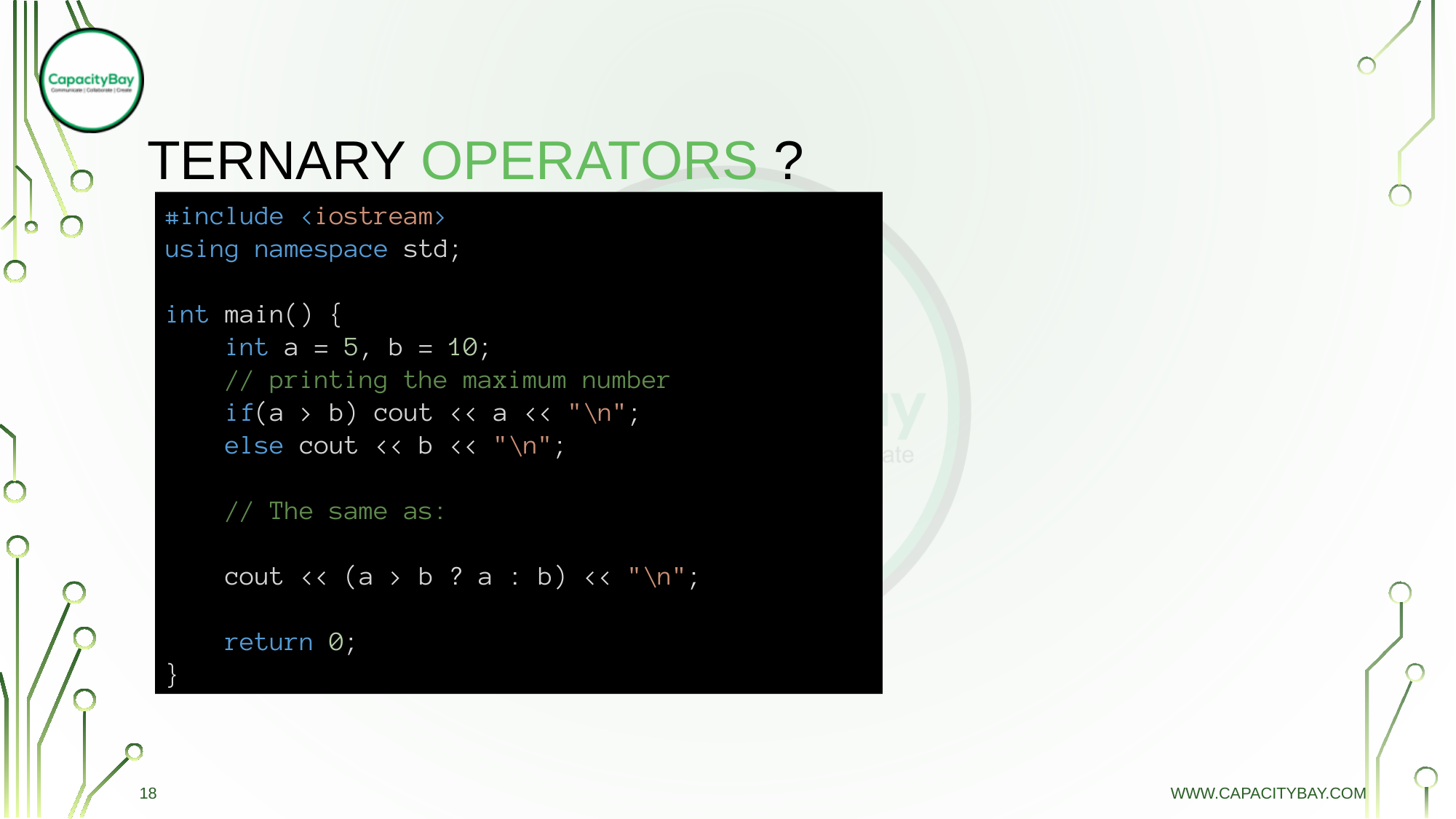

# TERNARY OPERATORS ?
#include <iostream>
using namespace std;
int main() {
    int a = 5, b = 10;
    // printing the maximum number
    if(a > b) cout << a << "\n";
    else cout << b << "\n";
    // The same as:

    cout << (a > b ? a : b) << "\n";
    return 0;
}
18
www.capacitybay.com